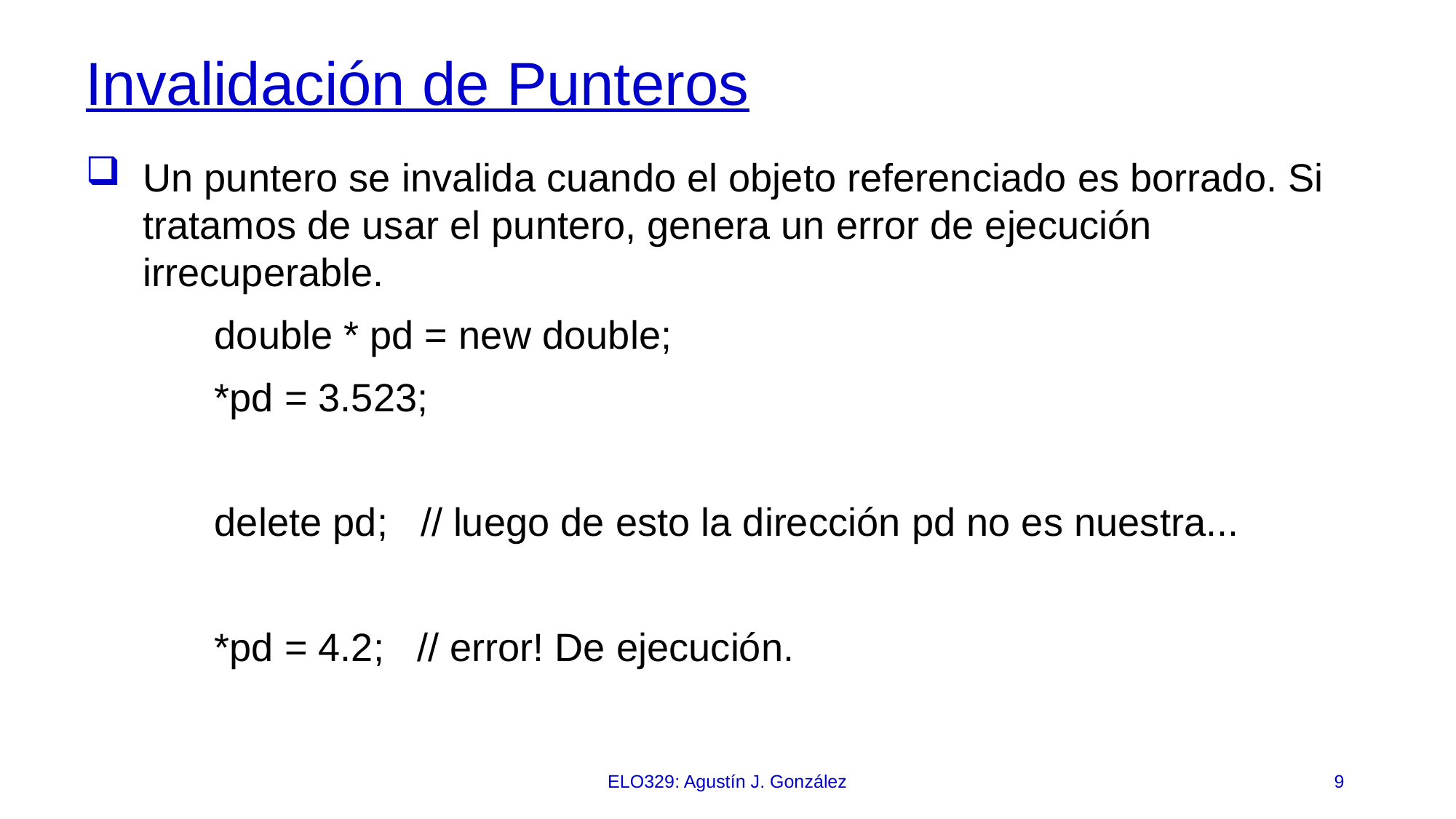

# Invalidación de Punteros
Un puntero se invalida cuando el objeto referenciado es borrado. Si tratamos de usar el puntero, genera un error de ejecución irrecuperable.
double * pd = new double;
*pd = 3.523;

delete pd;   // luego de esto la dirección pd no es nuestra...

*pd = 4.2;   // error! De ejecución.
ELO329: Agustín J. González
9